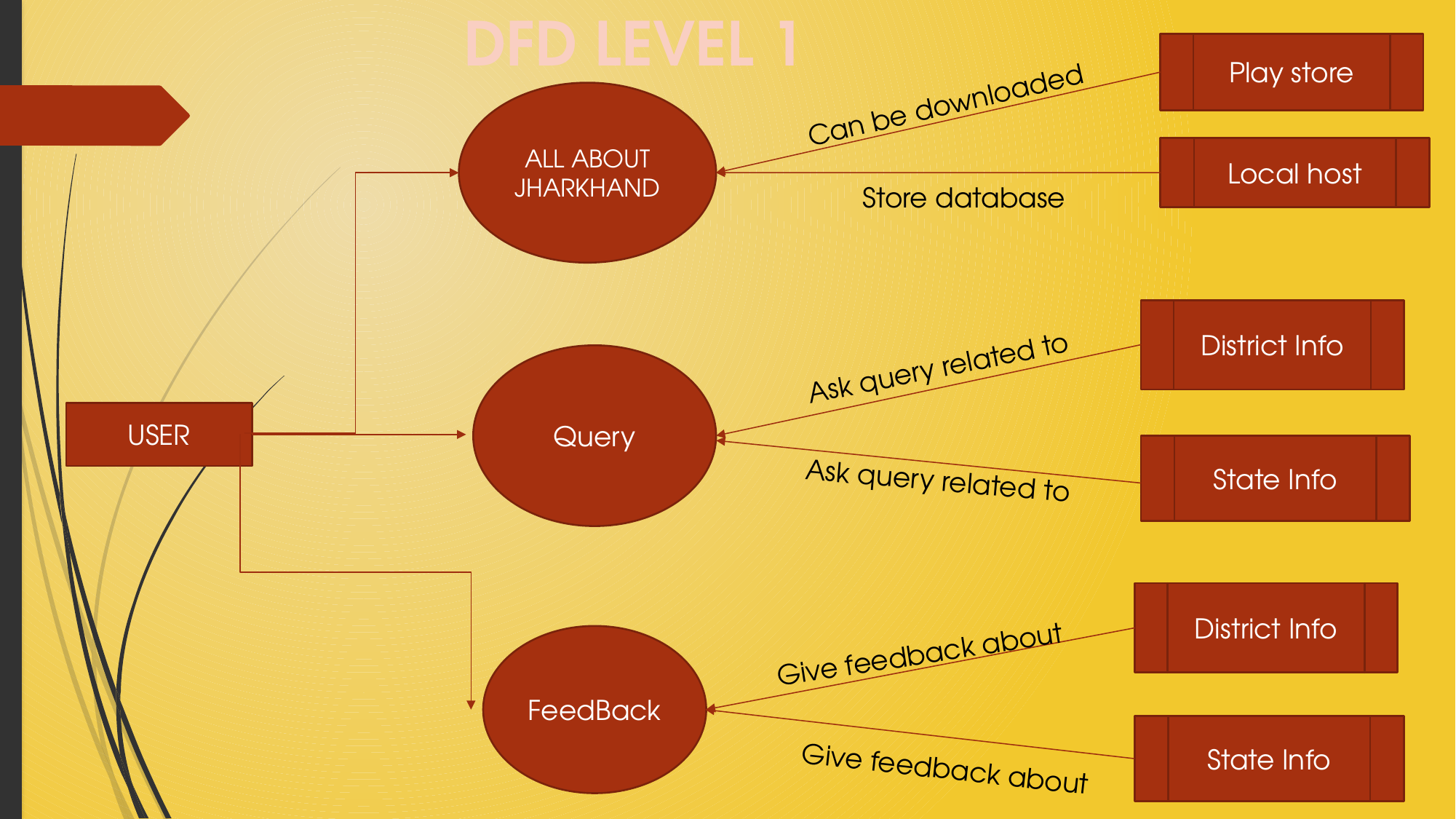

DFD LEVEL 1
Play store
Can be downloaded
ALL ABOUT JHARKHAND
Local host
Store database
District Info
Ask query related to
Query
USER
State Info
Ask query related to
District Info
FeedBack
Give feedback about
State Info
Give feedback about